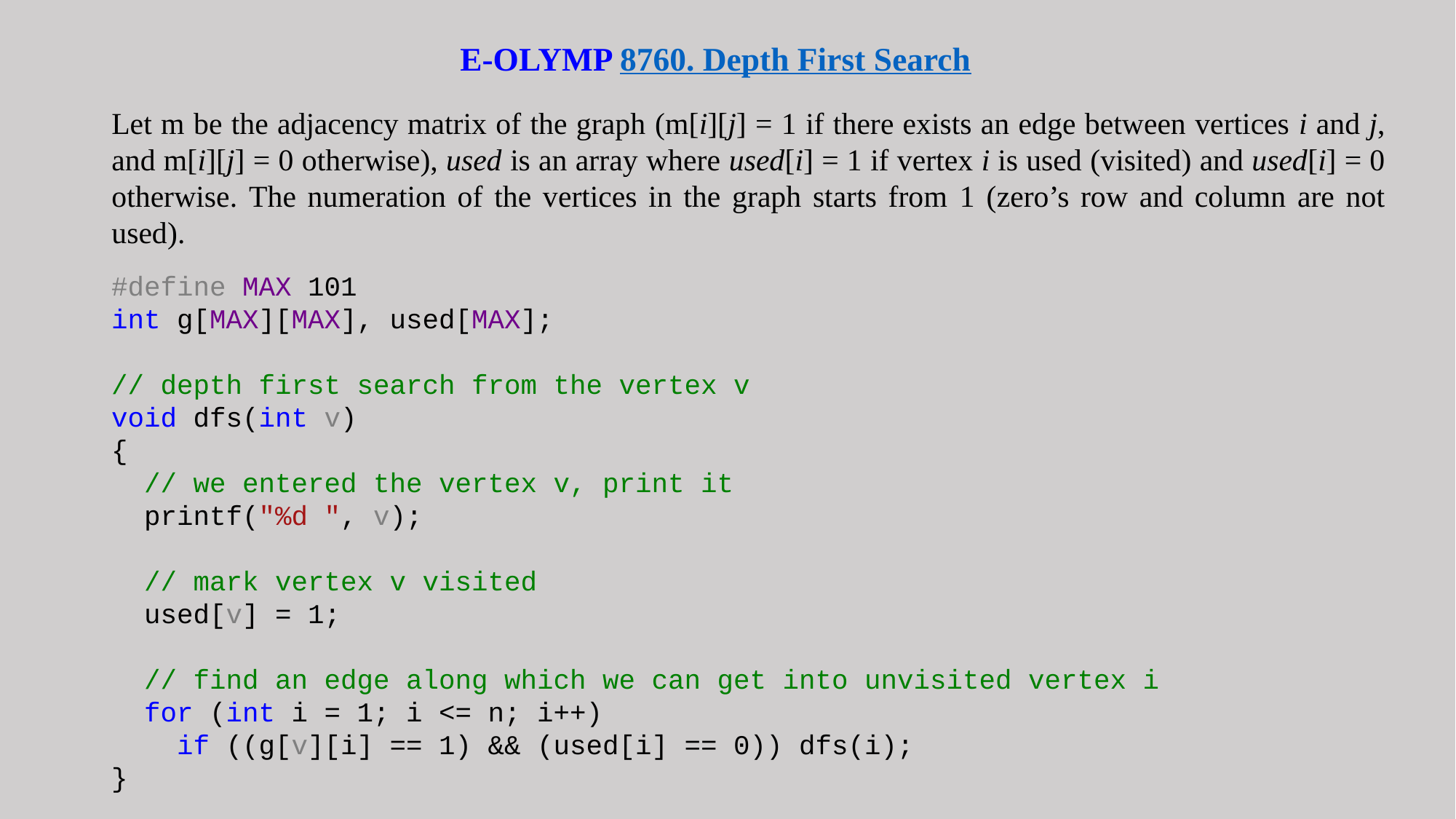

E-OLYMP 8760. Depth First Search
Let m be the adjacency matrix of the graph (m[i][j] = 1 if there exists an edge between vertices i and j, and m[i][j] = 0 otherwise), used is an array where used[i] = 1 if vertex i is used (visited) and used[i] = 0 otherwise. The numeration of the vertices in the graph starts from 1 (zero’s row and column are not used).
#define MAX 101
int g[MAX][MAX], used[MAX];

// depth first search from the vertex v
void dfs(int v)
{
  // we entered the vertex v, print it
  printf("%d ", v);

  // mark vertex v visited
  used[v] = 1;

  // find an edge along which we can get into unvisited vertex i
  for (int i = 1; i <= n; i++)
    if ((g[v][i] == 1) && (used[i] == 0)) dfs(i);
}